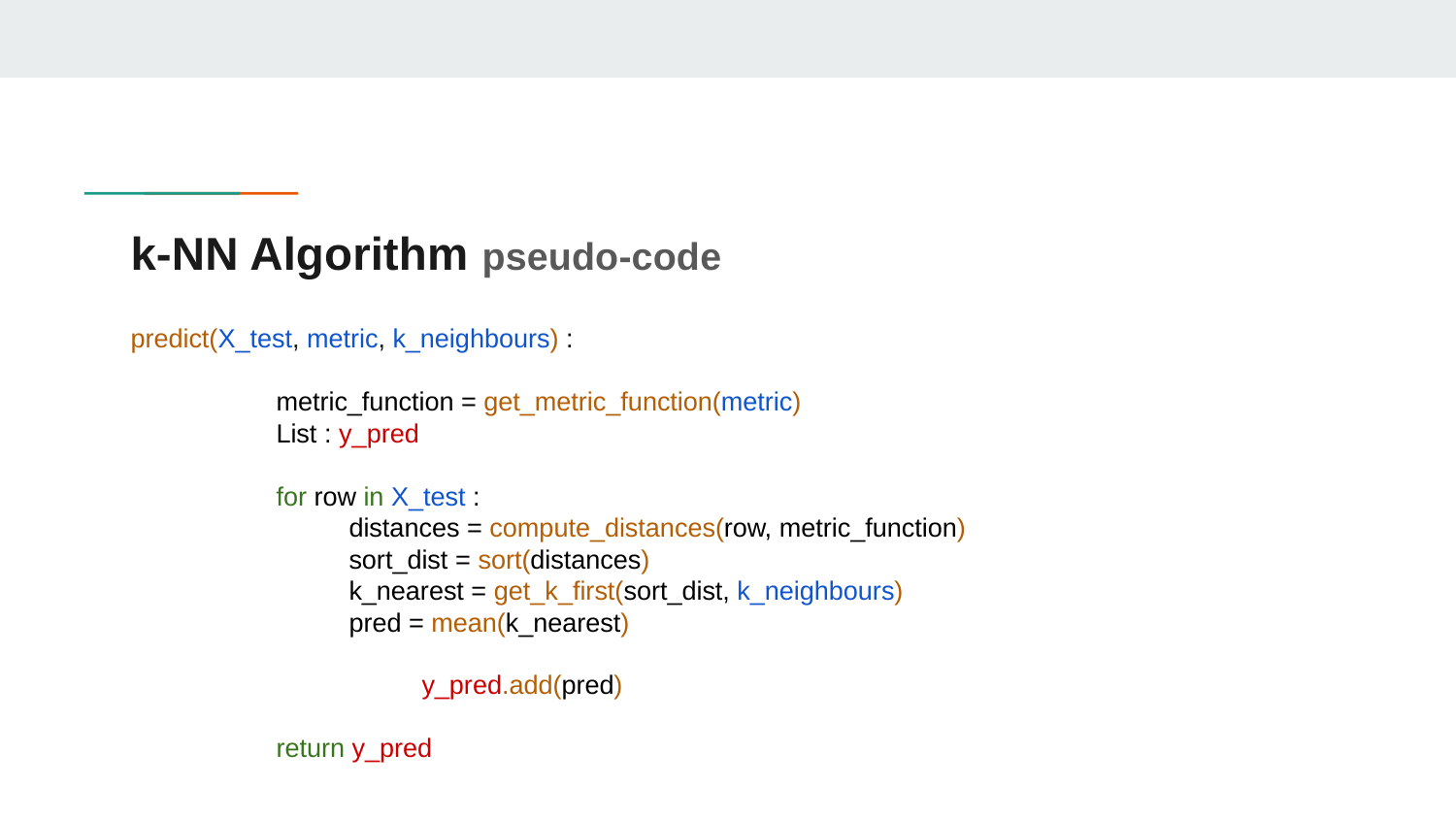

# k-NN Algorithm pseudo-code
predict(X_test, metric, k_neighbours) :

	metric_function = get_metric_function(metric)
	List : y_pred

	for row in X_test :
    	distances = compute_distances(row, metric_function)
    	sort_dist = sort(distances)
    	k_nearest = get_k_first(sort_dist, k_neighbours)
    	pred = mean(k_nearest)

    		y_pred.add(pred)

	return y_pred